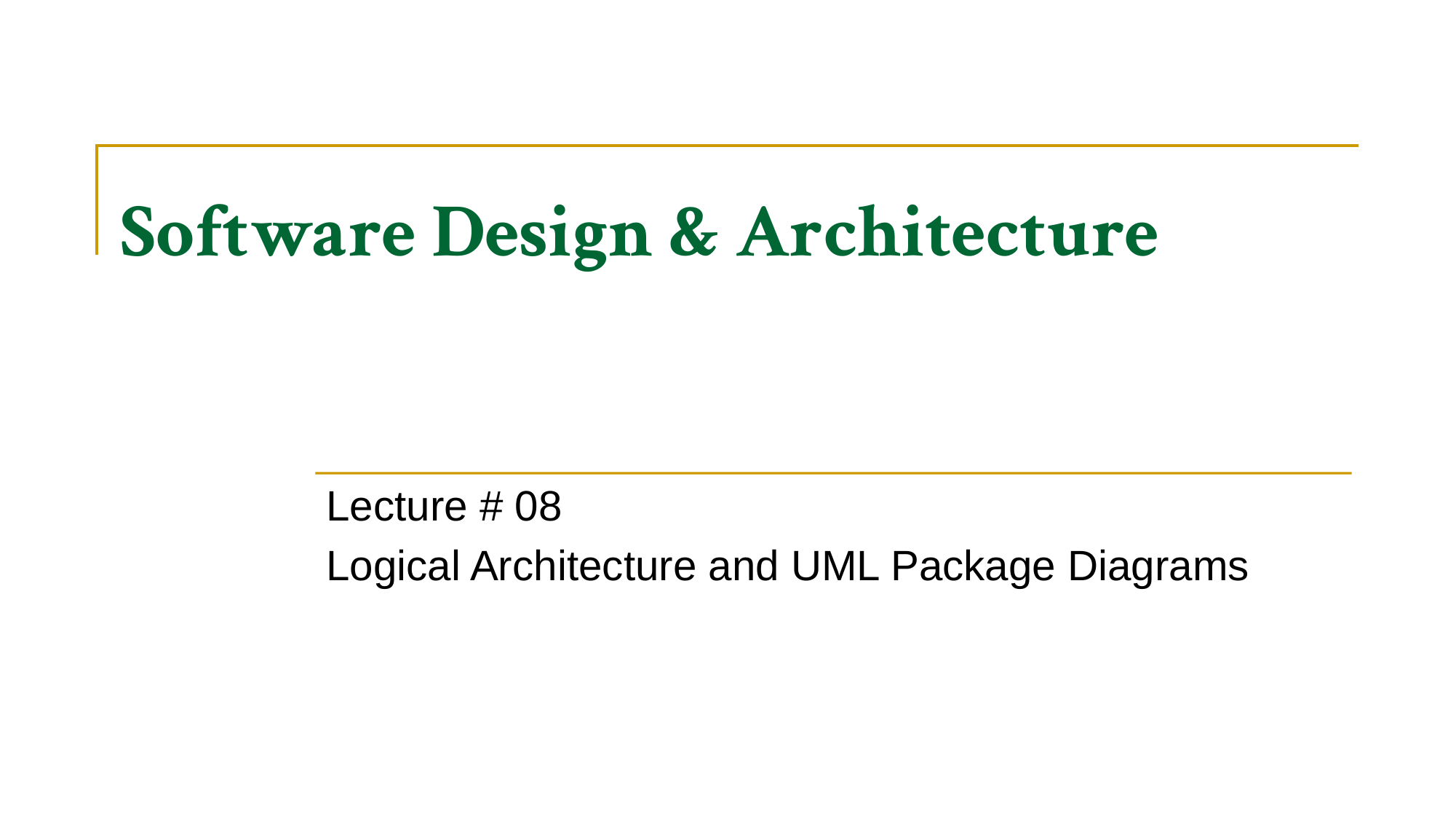

# Software Design & Architecture
Lecture # 08
Logical Architecture and UML Package Diagrams